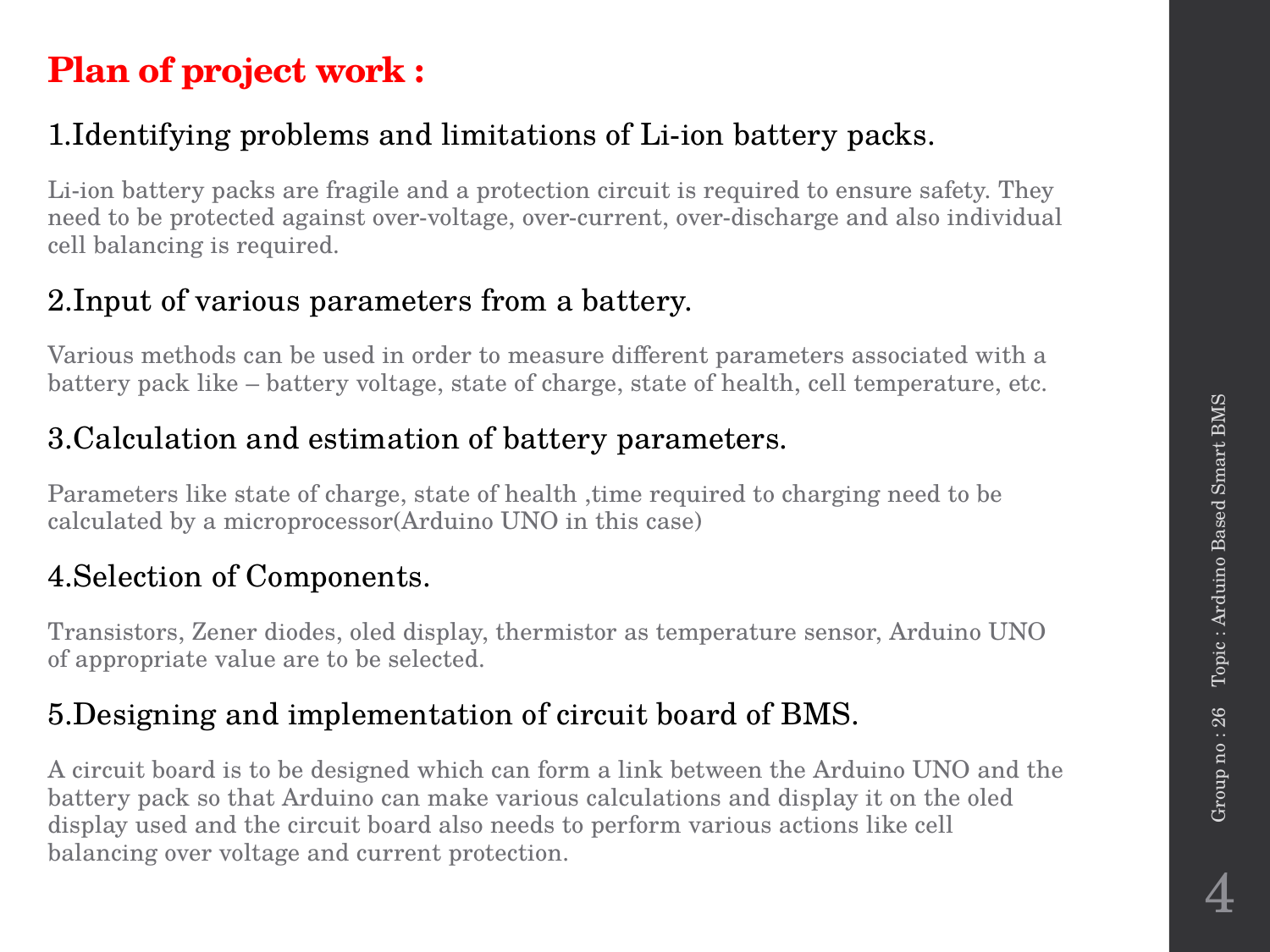

# Plan of project work :
1.Identifying problems and limitations of Li-ion battery packs.
Li-ion battery packs are fragile and a protection circuit is required to ensure safety. They need to be protected against over-voltage, over-current, over-discharge and also individual cell balancing is required.
2.Input of various parameters from a battery.
Various methods can be used in order to measure different parameters associated with a battery pack like – battery voltage, state of charge, state of health, cell temperature, etc.
3.Calculation and estimation of battery parameters.
Parameters like state of charge, state of health ,time required to charging need to be calculated by a microprocessor(Arduino UNO in this case)
4.Selection of Components.
Transistors, Zener diodes, oled display, thermistor as temperature sensor, Arduino UNO of appropriate value are to be selected.
5.Designing and implementation of circuit board of BMS.
A circuit board is to be designed which can form a link between the Arduino UNO and the battery pack so that Arduino can make various calculations and display it on the oled display used and the circuit board also needs to perform various actions like cell balancing over voltage and current protection.

Group no : 26    Topic : Arduino Based Smart BMS
4